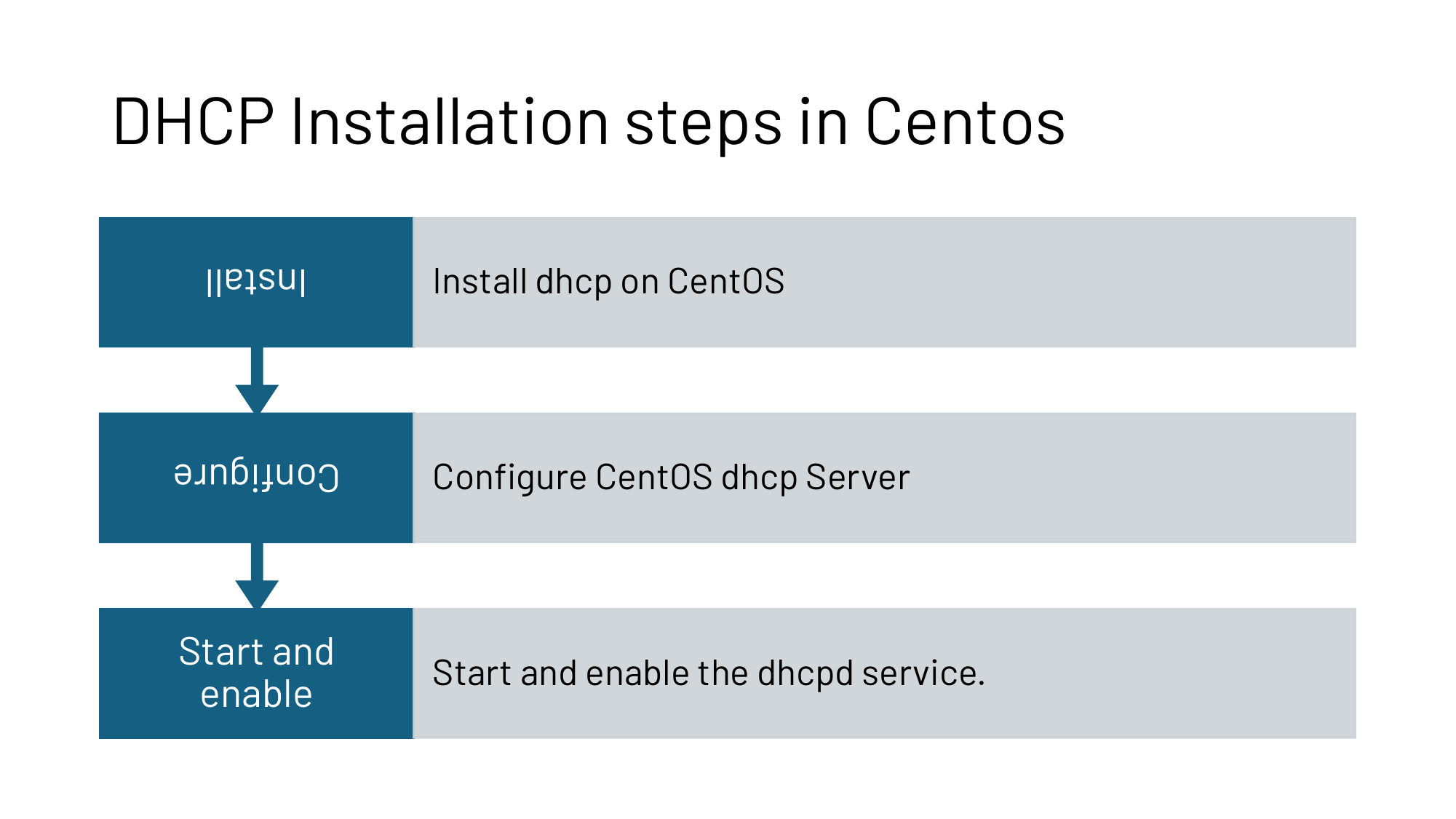

# DHCP Installation steps in Centos
Start and enable
Start and enable the dhcpd service.
Configure
Configure CentOS dhcp Server
Install
Install dhcp on CentOS